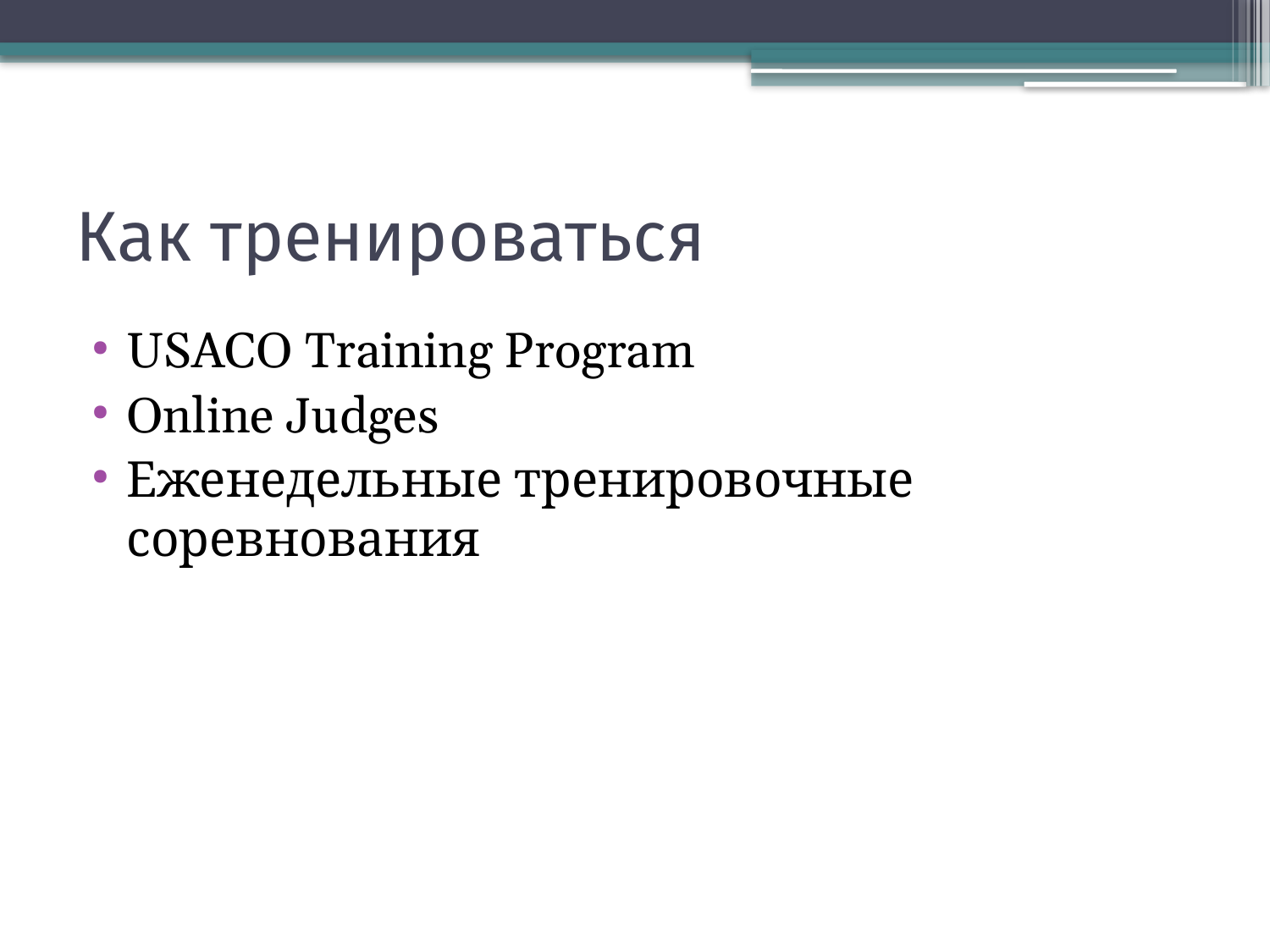

# Как тренироваться
USACO Training Program
Online Judges
Еженедельные тренировочные соревнования